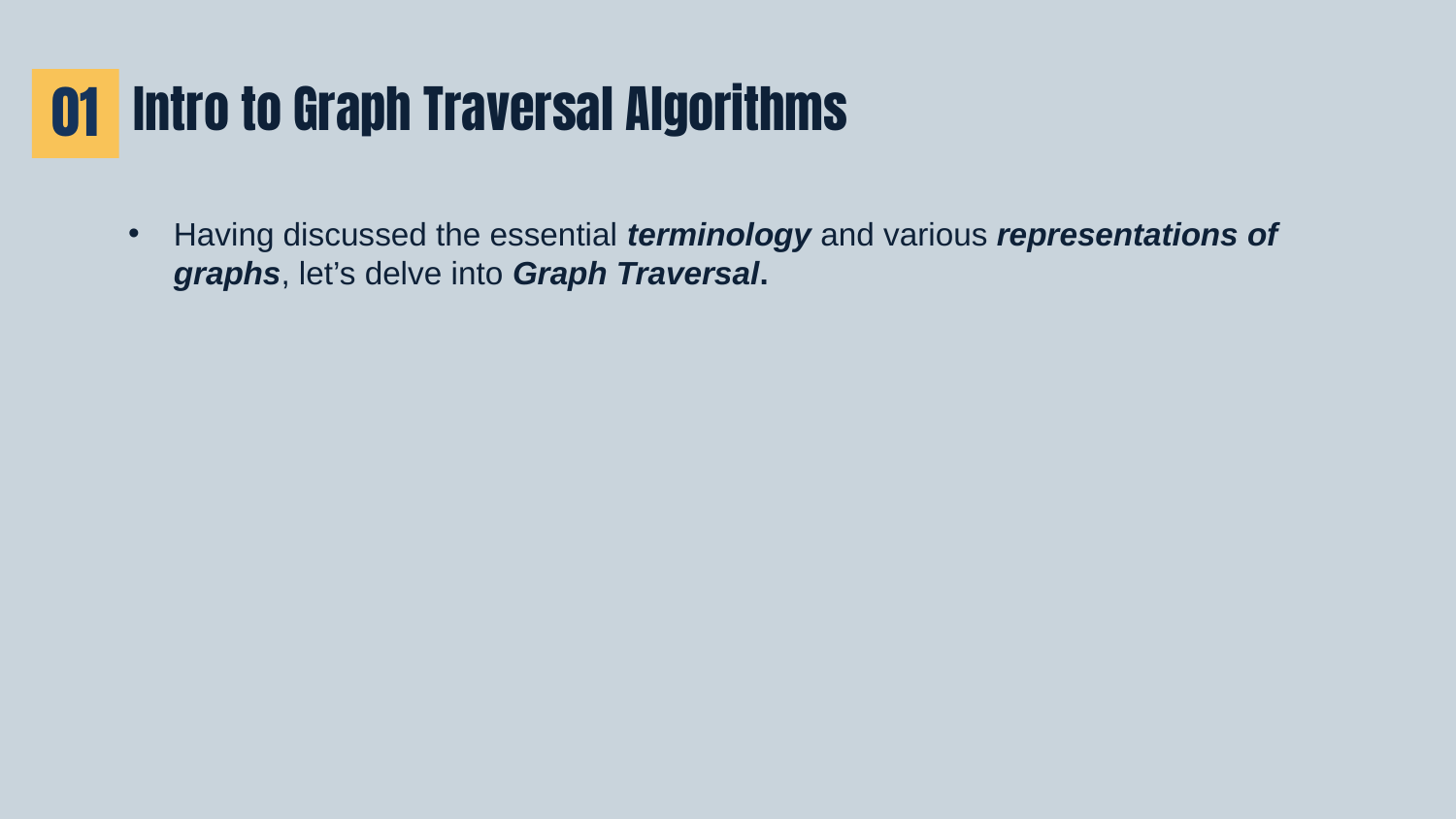

# Intro to Graph Traversal Algorithms
01
Having discussed the essential terminology and various representations of graphs, let’s delve into Graph Traversal.